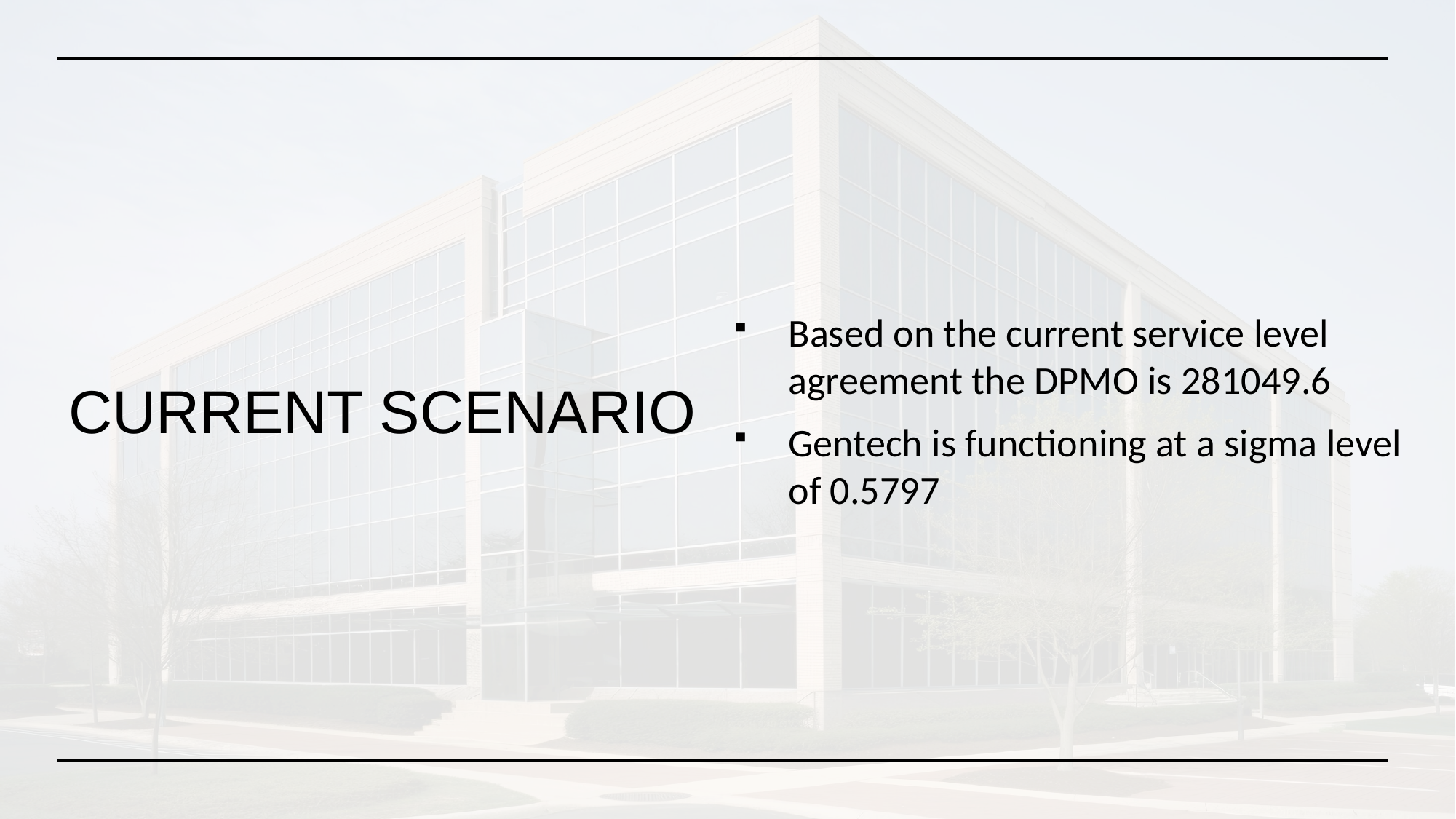

Based on the current service level agreement the DPMO is 281049.6
Gentech is functioning at a sigma level of 0.5797
# CURRENT SCENARIO